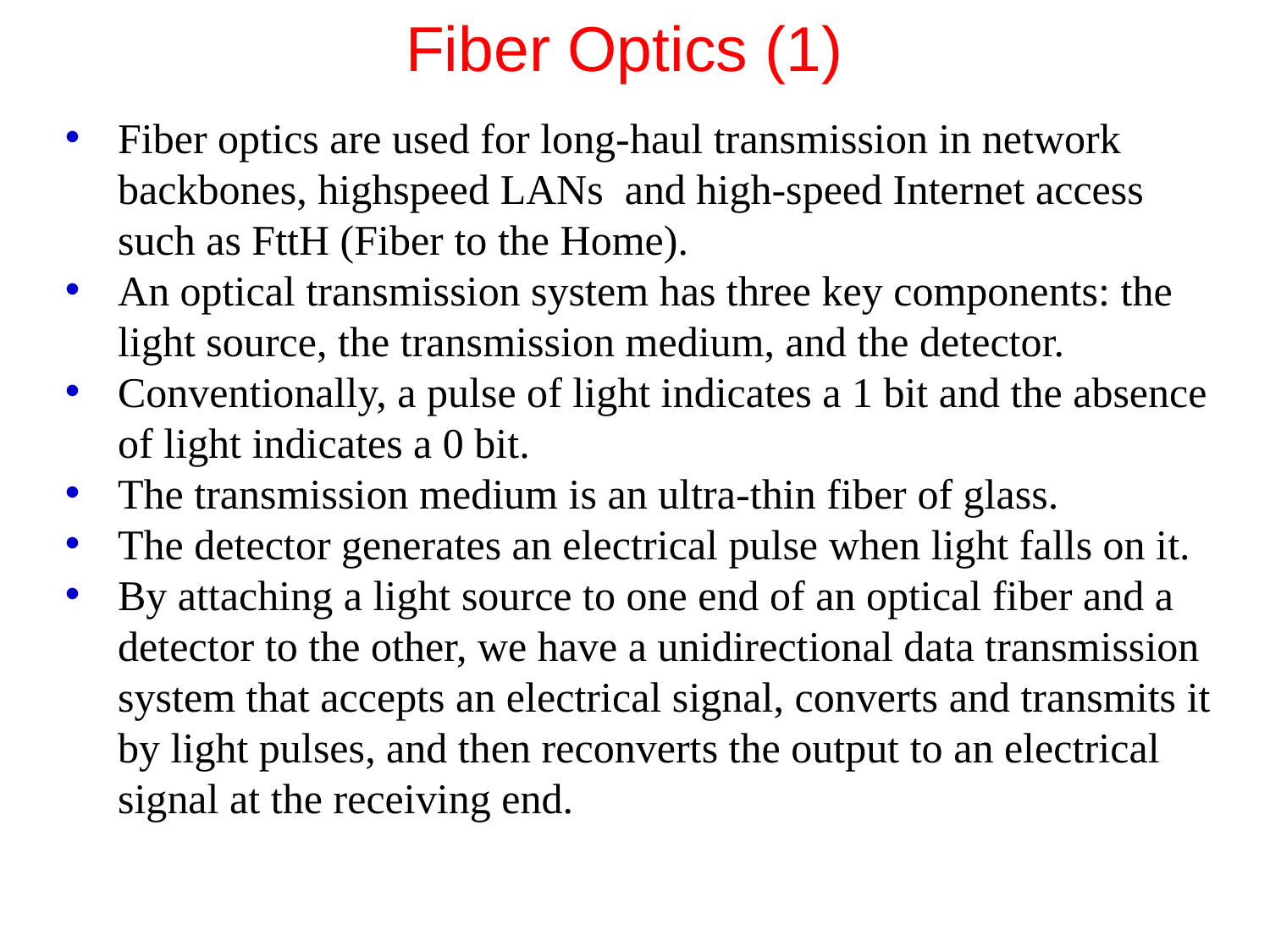

# Fiber Optics (1)

Fiber optics are used for long-haul transmission in network backbones, highspeed LANs  and high-speed Internet access such as FttH (Fiber to the Home).
An optical transmission system has three key components: the light source, the transmission medium, and the detector.
Conventionally, a pulse of light indicates a 1 bit and the absence of light indicates a 0 bit.
The transmission medium is an ultra-thin fiber of glass.
The detector generates an electrical pulse when light falls on it.
By attaching a light source to one end of an optical fiber and a detector to the other, we have a unidirectional data transmission system that accepts an electrical signal, converts and transmits it by light pulses, and then reconverts the output to an electrical signal at the receiving end.